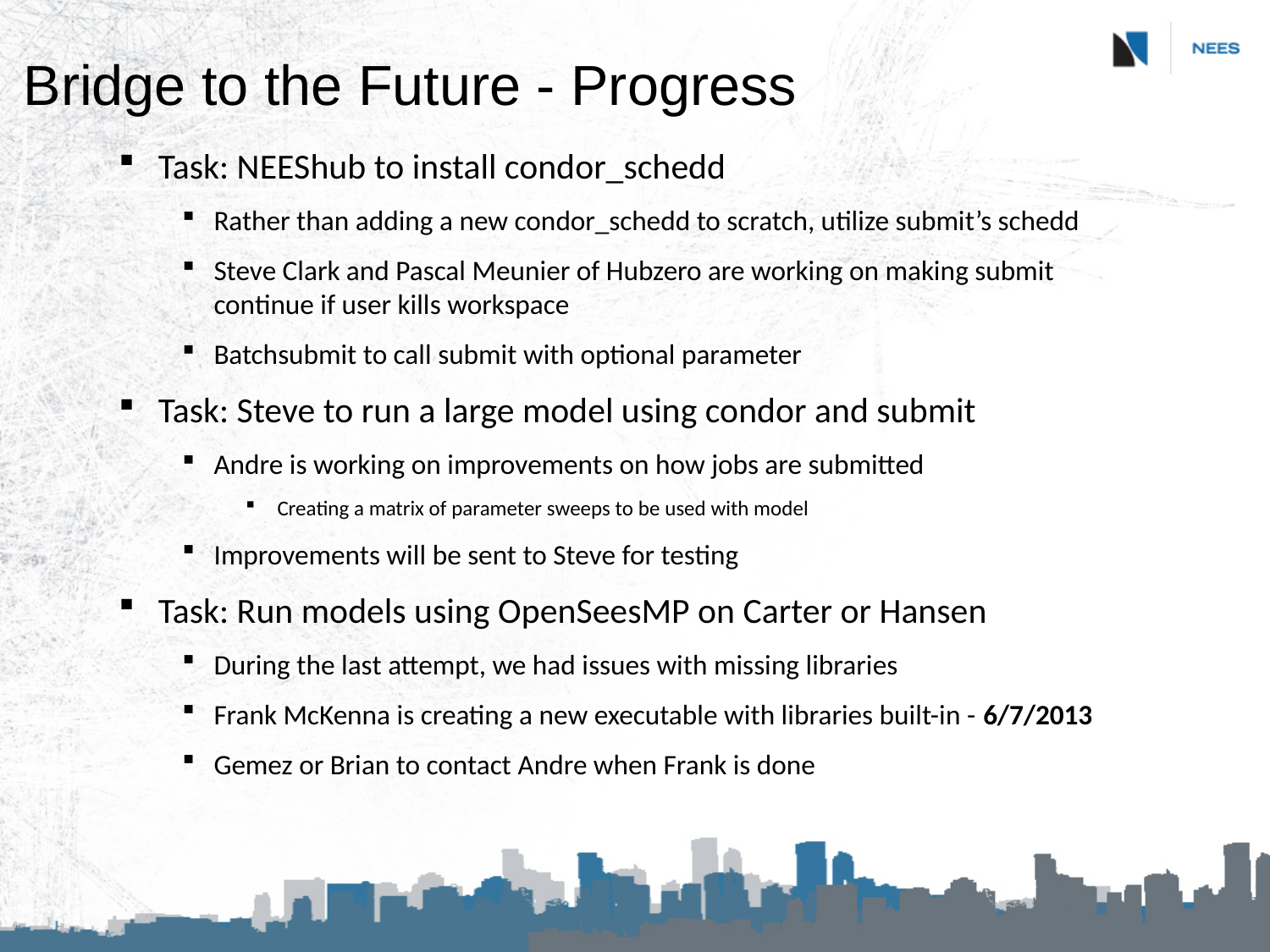

# Bridge to the Future - Progress
Task: NEEShub to install condor_schedd
Rather than adding a new condor_schedd to scratch, utilize submit’s schedd
Steve Clark and Pascal Meunier of Hubzero are working on making submit continue if user kills workspace
Batchsubmit to call submit with optional parameter
Task: Steve to run a large model using condor and submit
Andre is working on improvements on how jobs are submitted
Creating a matrix of parameter sweeps to be used with model
Improvements will be sent to Steve for testing
Task: Run models using OpenSeesMP on Carter or Hansen
During the last attempt, we had issues with missing libraries
Frank McKenna is creating a new executable with libraries built-in - 6/7/2013
Gemez or Brian to contact Andre when Frank is done